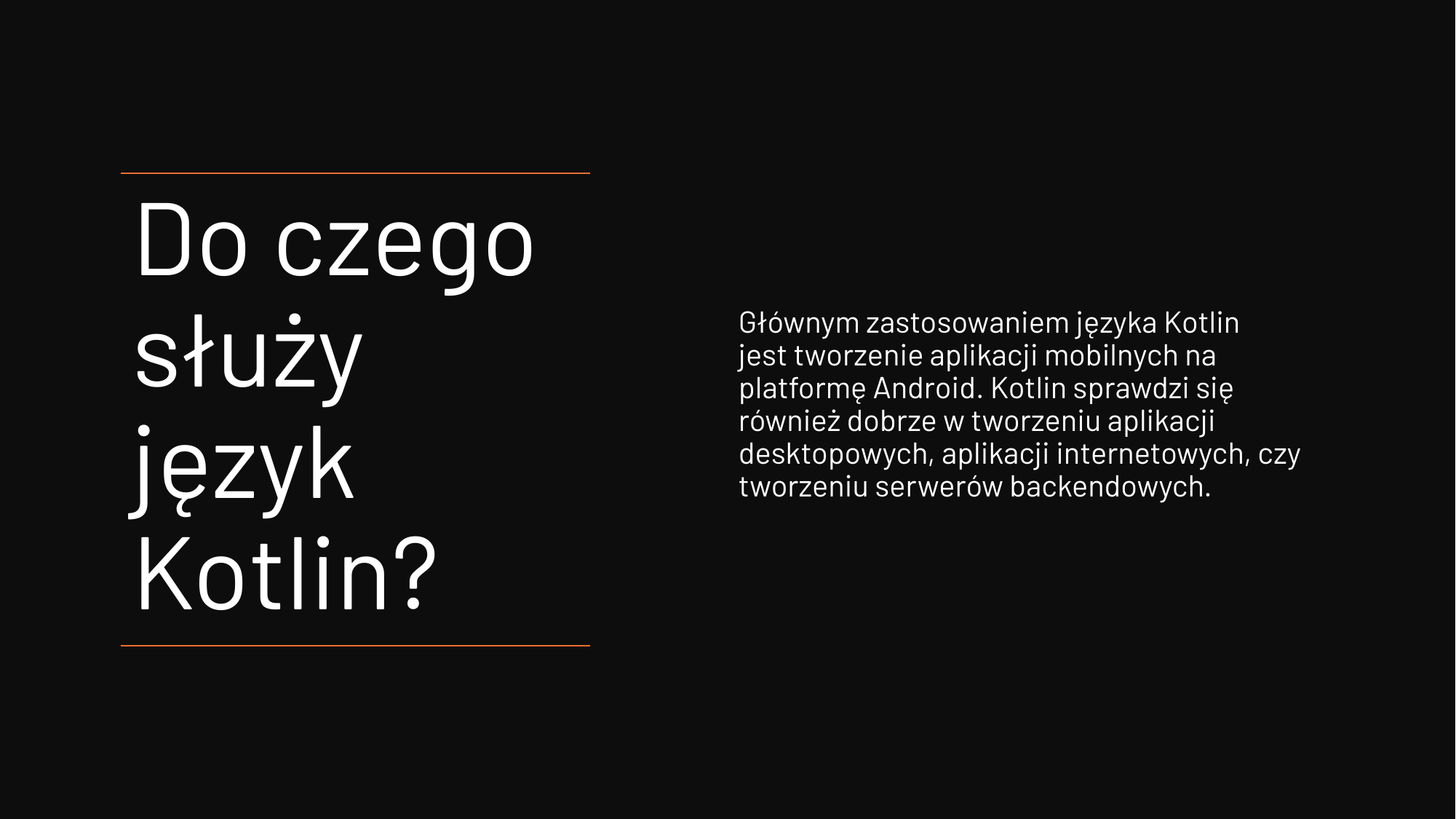

Głównym zastosowaniem języka Kotlin jest tworzenie aplikacji mobilnych na platformę Android. Kotlin sprawdzi się również dobrze w tworzeniu aplikacji desktopowych, aplikacji internetowych, czy tworzeniu serwerów backendowych.
# Do czego służy język Kotlin?